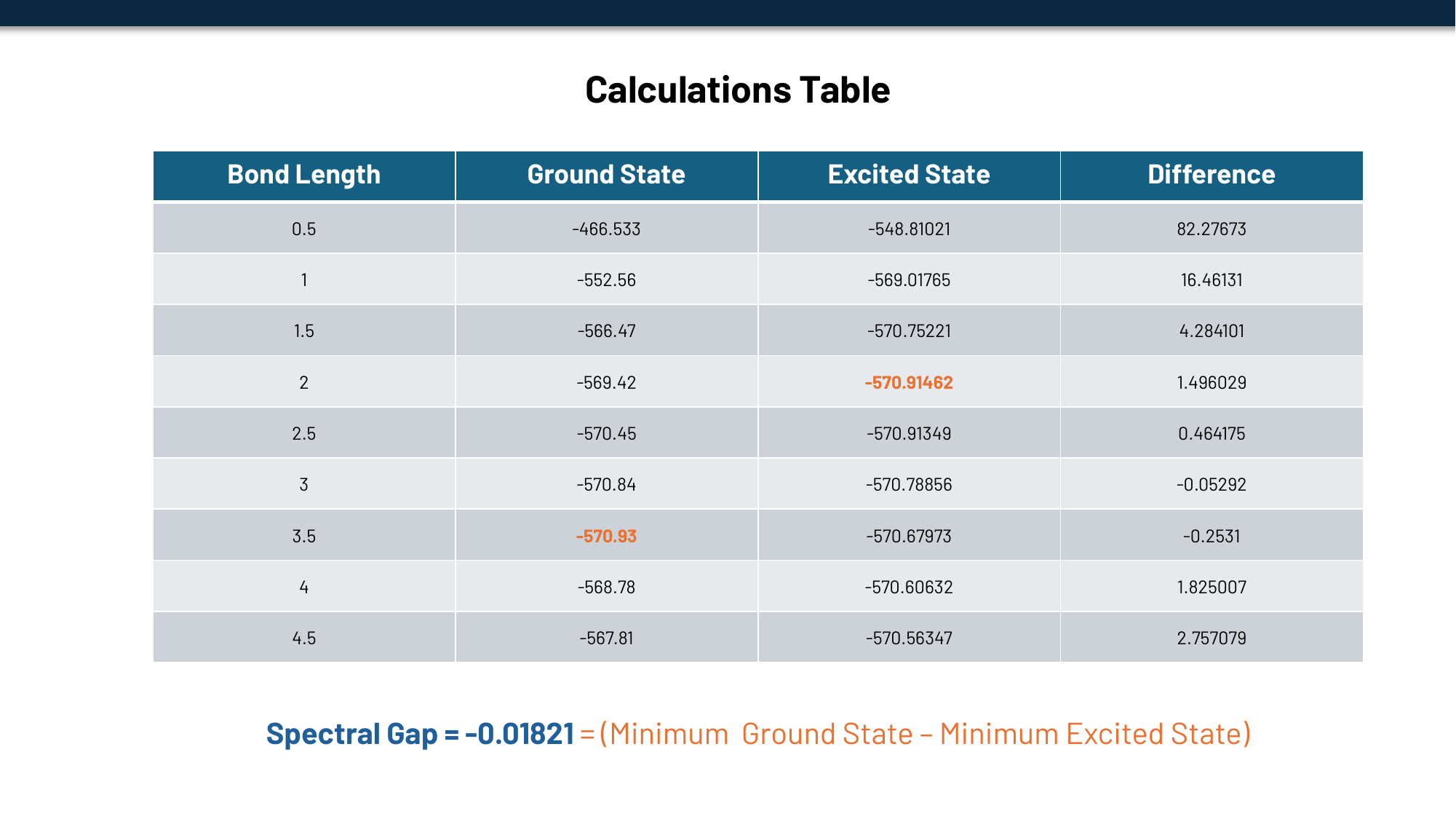

Calculations Table
| Bond Length | Ground State | Excited State | Difference |
| --- | --- | --- | --- |
| 0.5 | -466.533 | -548.81021 | 82.27673 |
| 1 | -552.56 | -569.01765 | 16.46131 |
| 1.5 | -566.47 | -570.75221 | 4.284101 |
| 2 | -569.42 | -570.91462 | 1.496029 |
| 2.5 | -570.45 | -570.91349 | 0.464175 |
| 3 | -570.84 | -570.78856 | -0.05292 |
| 3.5 | -570.93 | -570.67973 | -0.2531 |
| 4 | -568.78 | -570.60632 | 1.825007 |
| 4.5 | -567.81 | -570.56347 | 2.757079 |
Spectral Gap = -0.01821 = (Minimum  Ground State – Minimum Excited State)